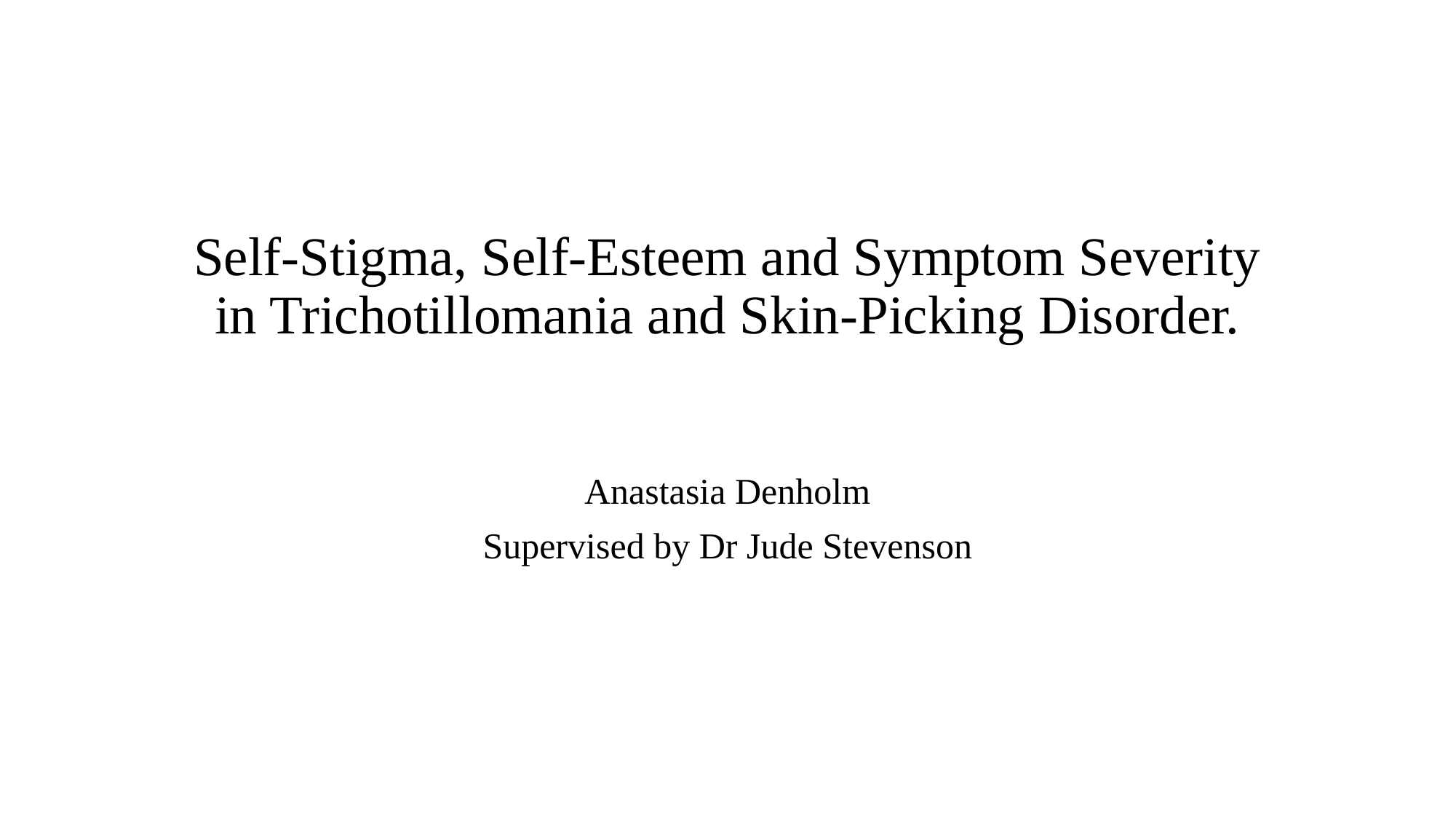

# Self-Stigma, Self-Esteem and Symptom Severity in Trichotillomania and Skin-Picking Disorder.
Anastasia Denholm
Supervised by Dr Jude Stevenson